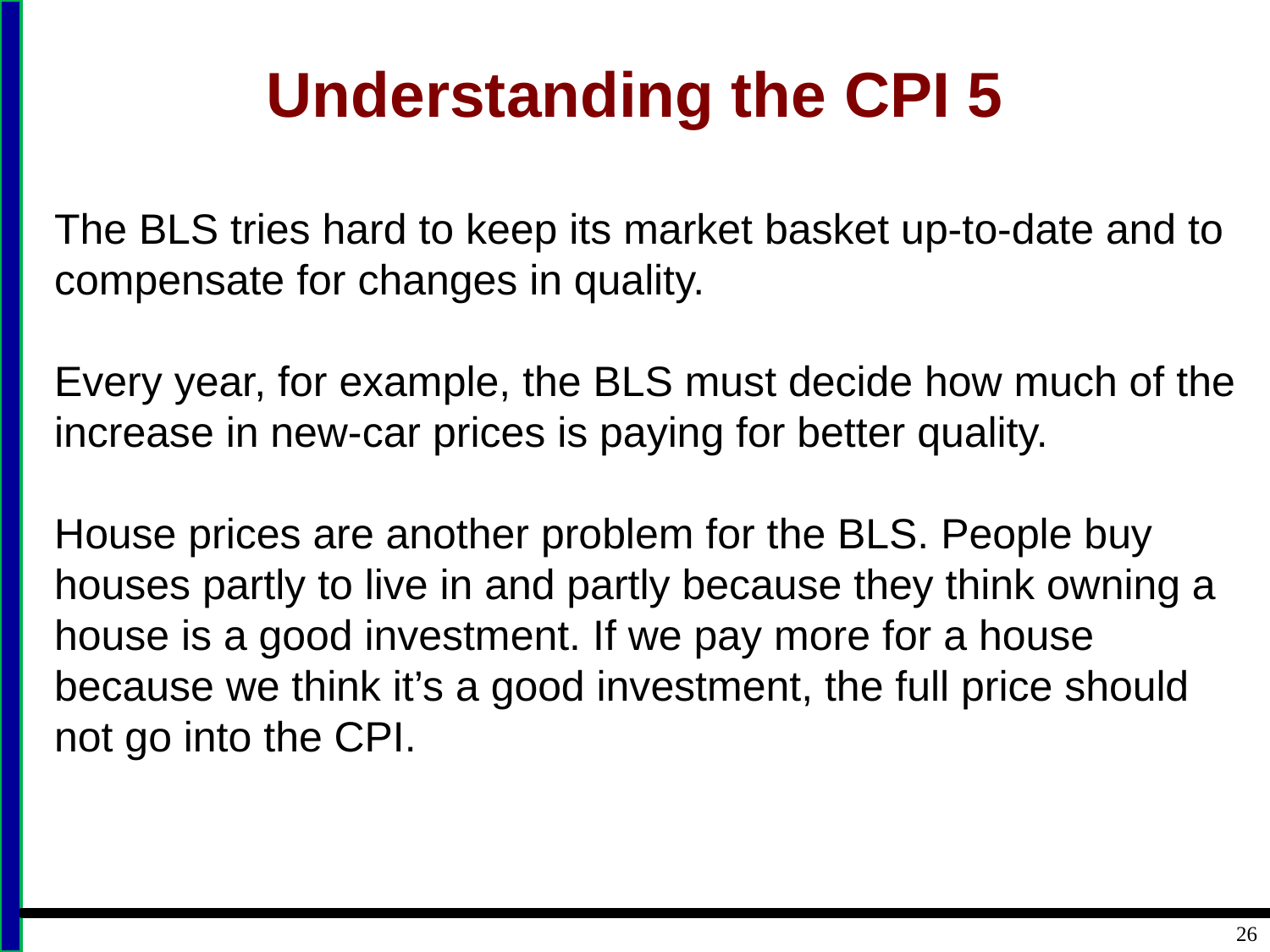

# Understanding the CPI 5
The BLS tries hard to keep its market basket up-to-date and to compensate for changes in quality.

Every year, for example, the BLS must decide how much of the increase in new-car prices is paying for better quality.

House prices are another problem for the BLS. People buy houses partly to live in and partly because they think owning a house is a good investment. If we pay more for a house because we think it’s a good investment, the full price should not go into the CPI.